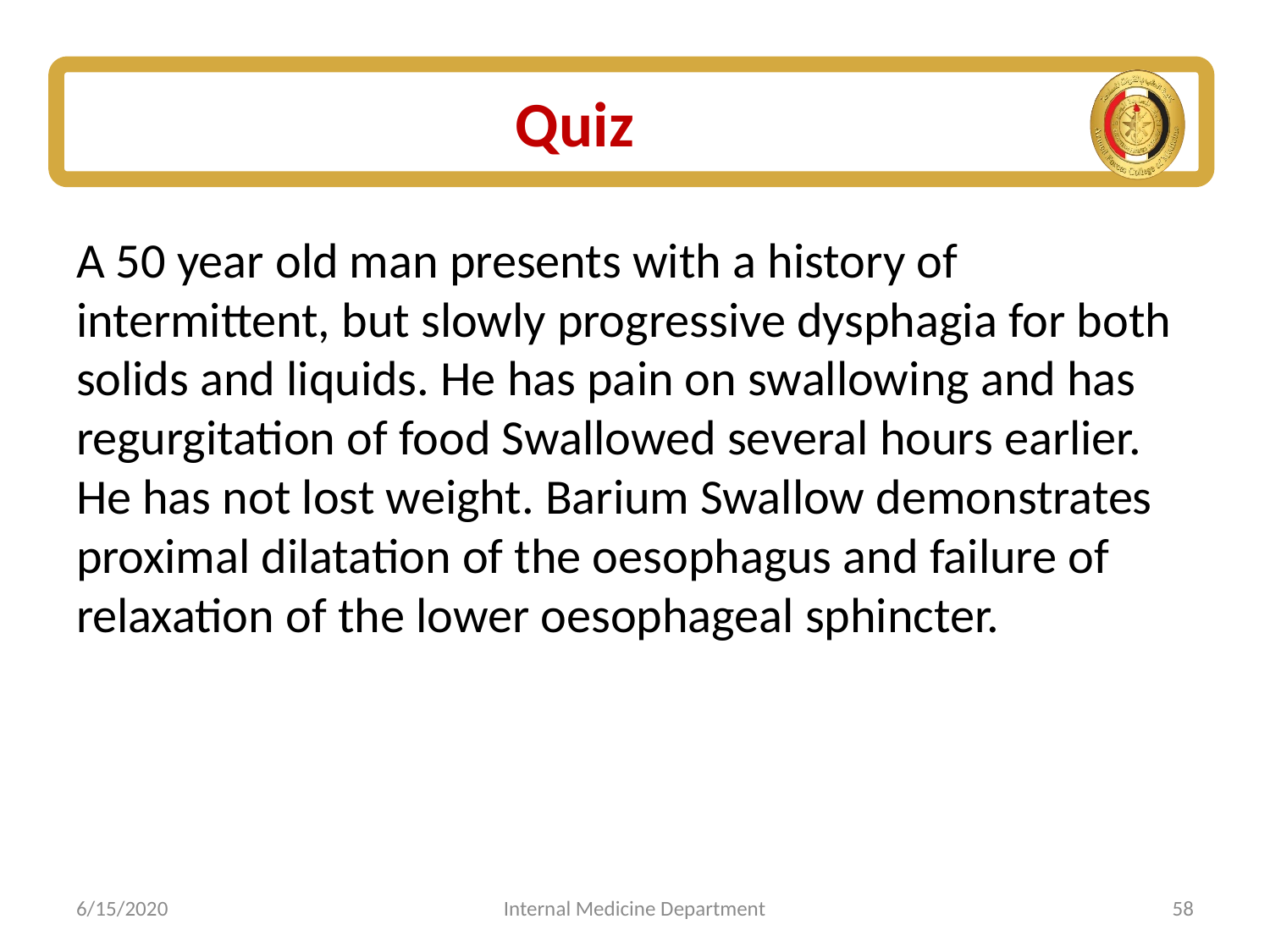

# Quiz
A 50 year old man presents with a history of intermittent, but slowly progressive dysphagia for both solids and liquids. He has pain on swallowing and has regurgitation of food Swallowed several hours earlier. He has not lost weight. Barium Swallow demonstrates proximal dilatation of the oesophagus and failure of relaxation of the lower oesophageal sphincter.
6/15/2020
Internal Medicine Department
58